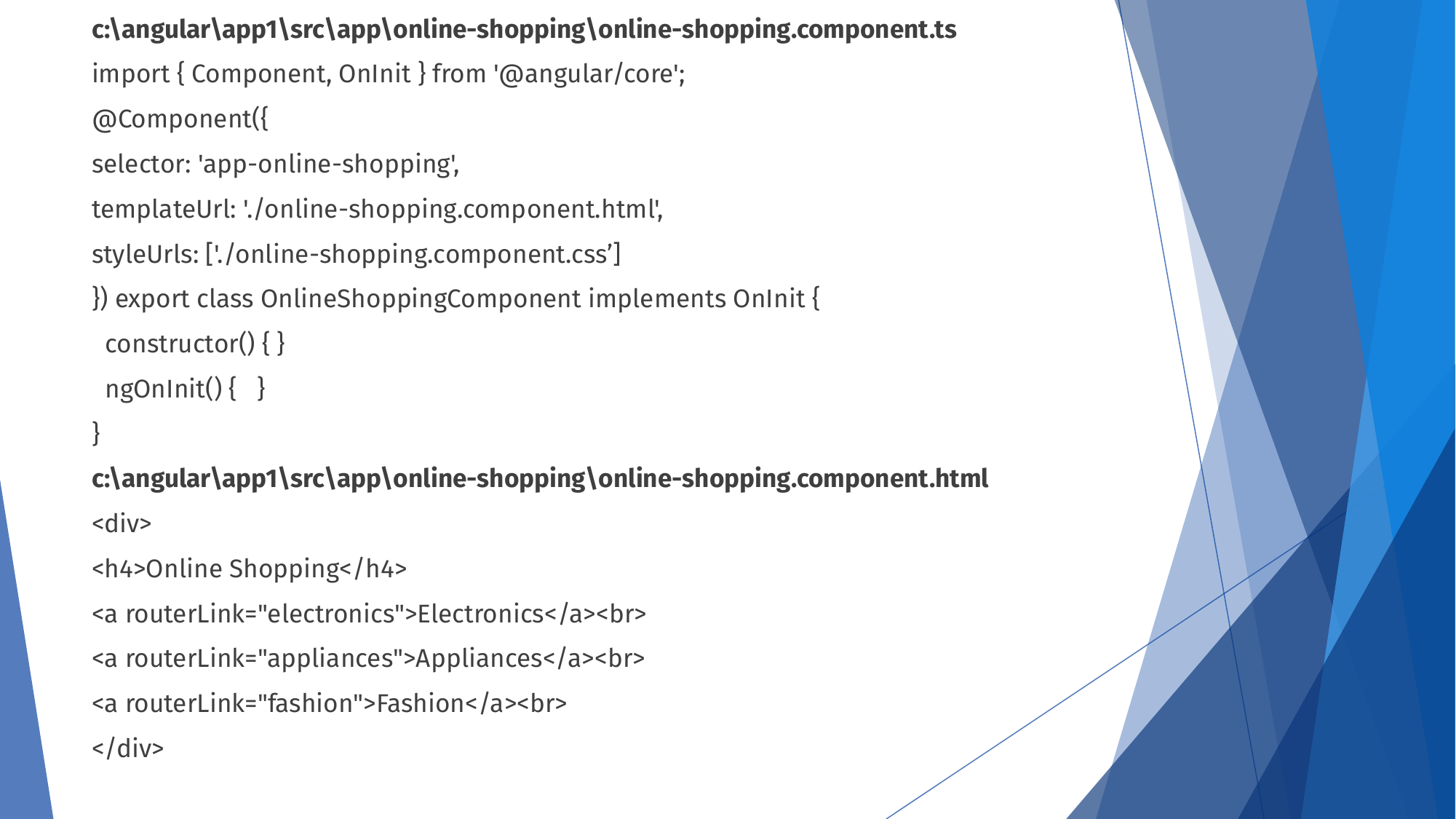

c:\angular\app1\src\app\online-shopping\online-shopping.component.ts
import { Component, OnInit } from '@angular/core';
@Component({
selector: 'app-online-shopping',
templateUrl: './online-shopping.component.html',
styleUrls: ['./online-shopping.component.css’]
}) export class OnlineShoppingComponent implements OnInit {
  constructor() { }
  ngOnInit() {   }
}
c:\angular\app1\src\app\online-shopping\online-shopping.component.html
<div>
<h4>Online Shopping</h4>
<a routerLink="electronics">Electronics</a><br>
<a routerLink="appliances">Appliances</a><br>
<a routerLink="fashion">Fashion</a><br>
</div>